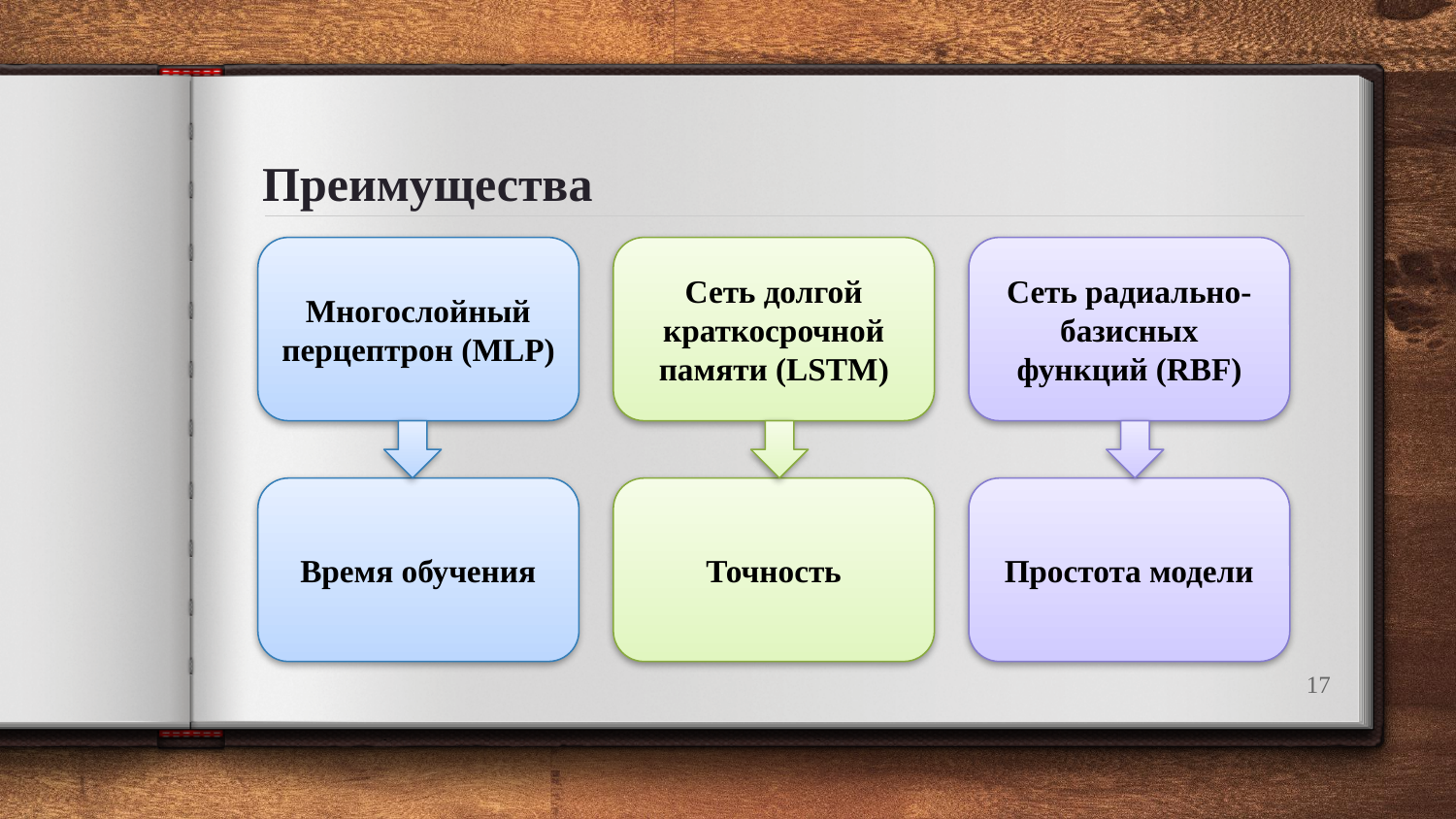

# Преимущества
Многослойный перцептрон (MLP)
Сеть долгой краткосрочной памяти (LSTM)
Сеть радиально-базисных функций (RBF)

Время обучения
Точность
Простота модели
17